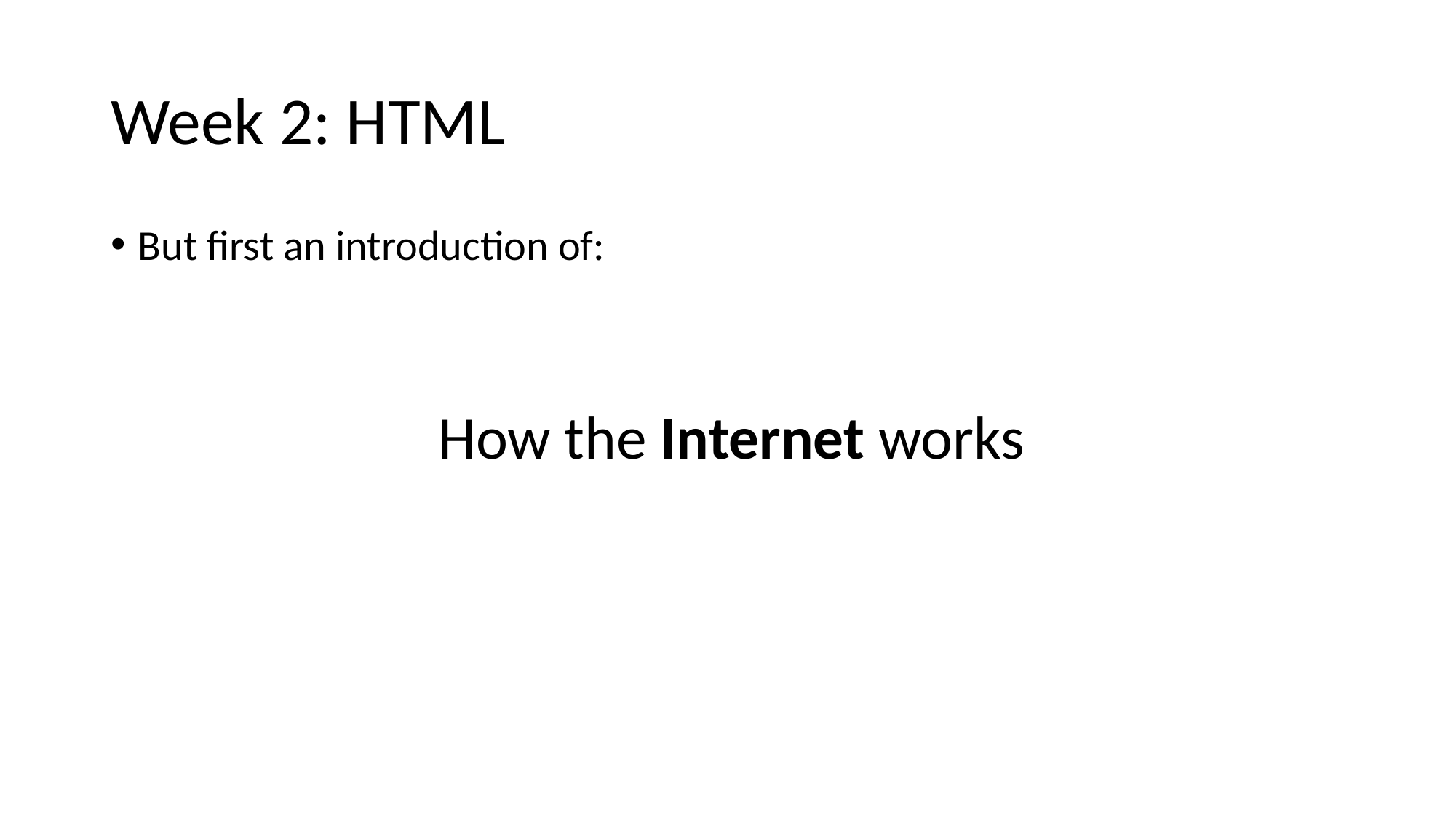

# Week 2: HTML
But first an introduction of:

			How the Internet works